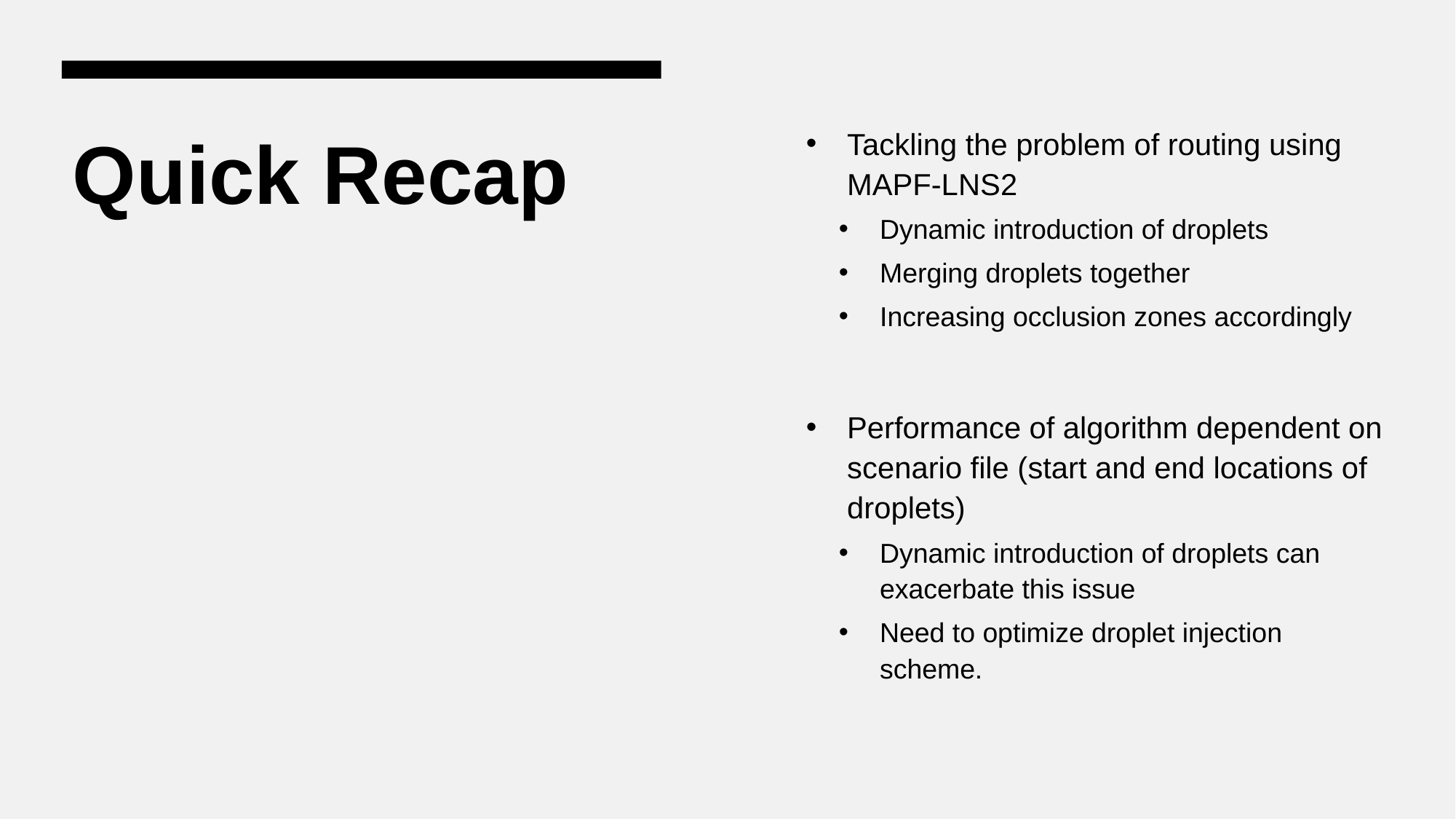

Tackling the problem of routing using MAPF-LNS2
Dynamic introduction of droplets
Merging droplets together
Increasing occlusion zones accordingly

Performance of algorithm dependent on scenario file (start and end locations of droplets)
Dynamic introduction of droplets can exacerbate this issue
Need to optimize droplet injection scheme.

# Quick Recap